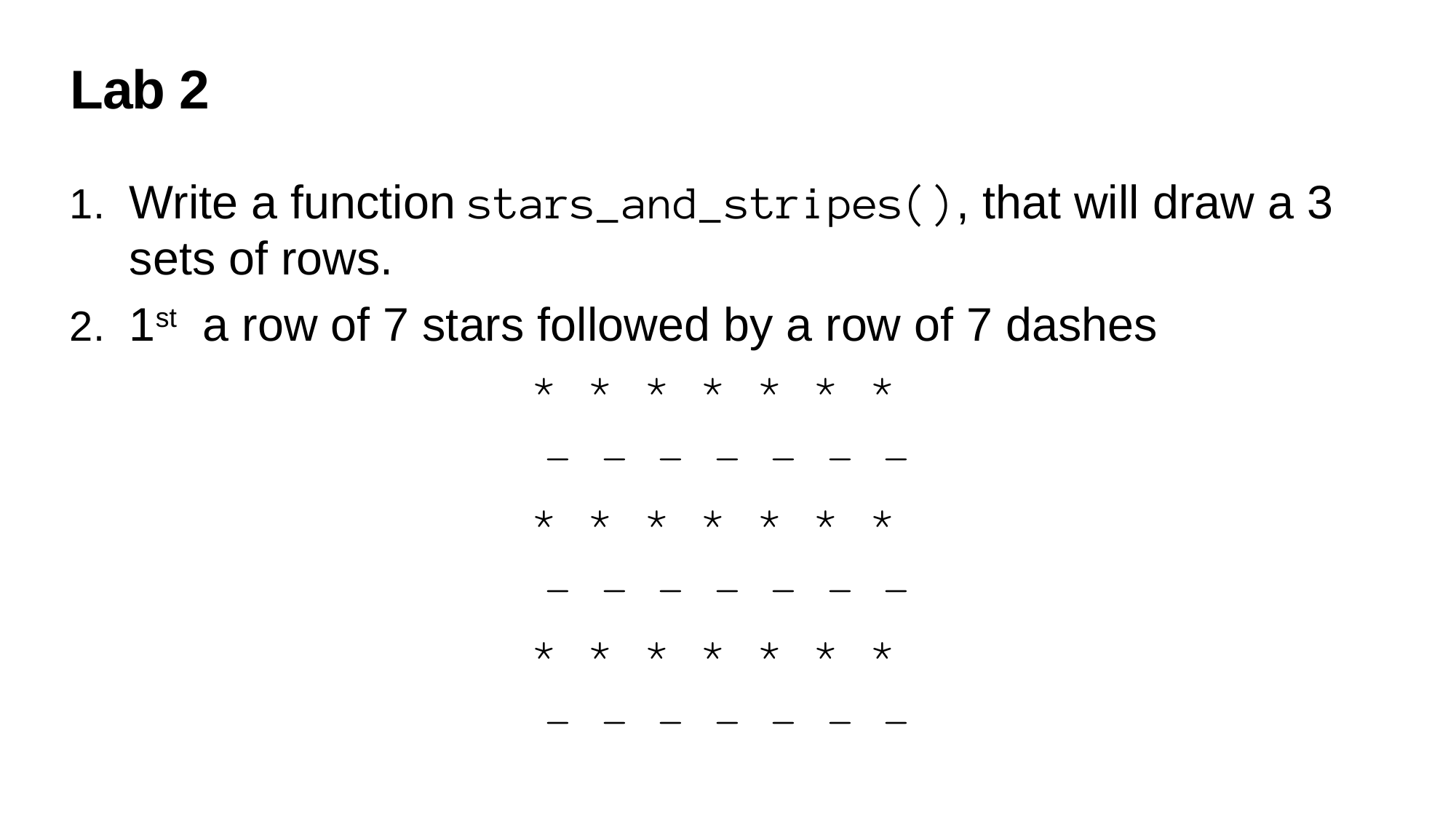

# Lab 2
Write a function stars_and_stripes(), that will draw a 3 sets of rows.
1st  a row of 7 stars followed by a row of 7 dashes
* * * * * * *
- - - - - - -
* * * * * * *
- - - - - - -
* * * * * * *
- - - - - - -